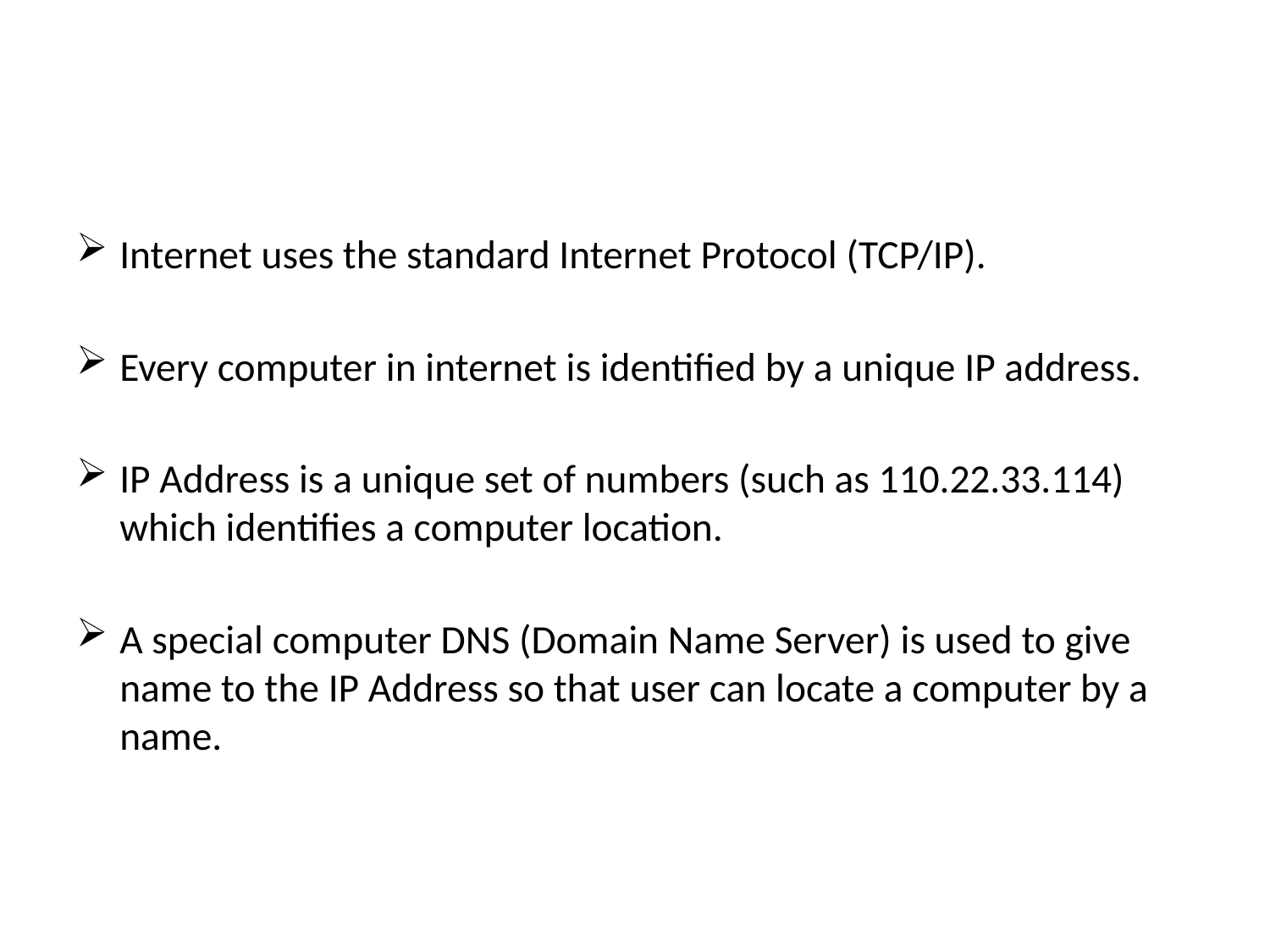

#
Internet uses the standard Internet Protocol (TCP/IP).

Every computer in internet is identified by a unique IP address.

IP Address is a unique set of numbers (such as 110.22.33.114) which identifies a computer location.

A special computer DNS (Domain Name Server) is used to give name to the IP Address so that user can locate a computer by a name.